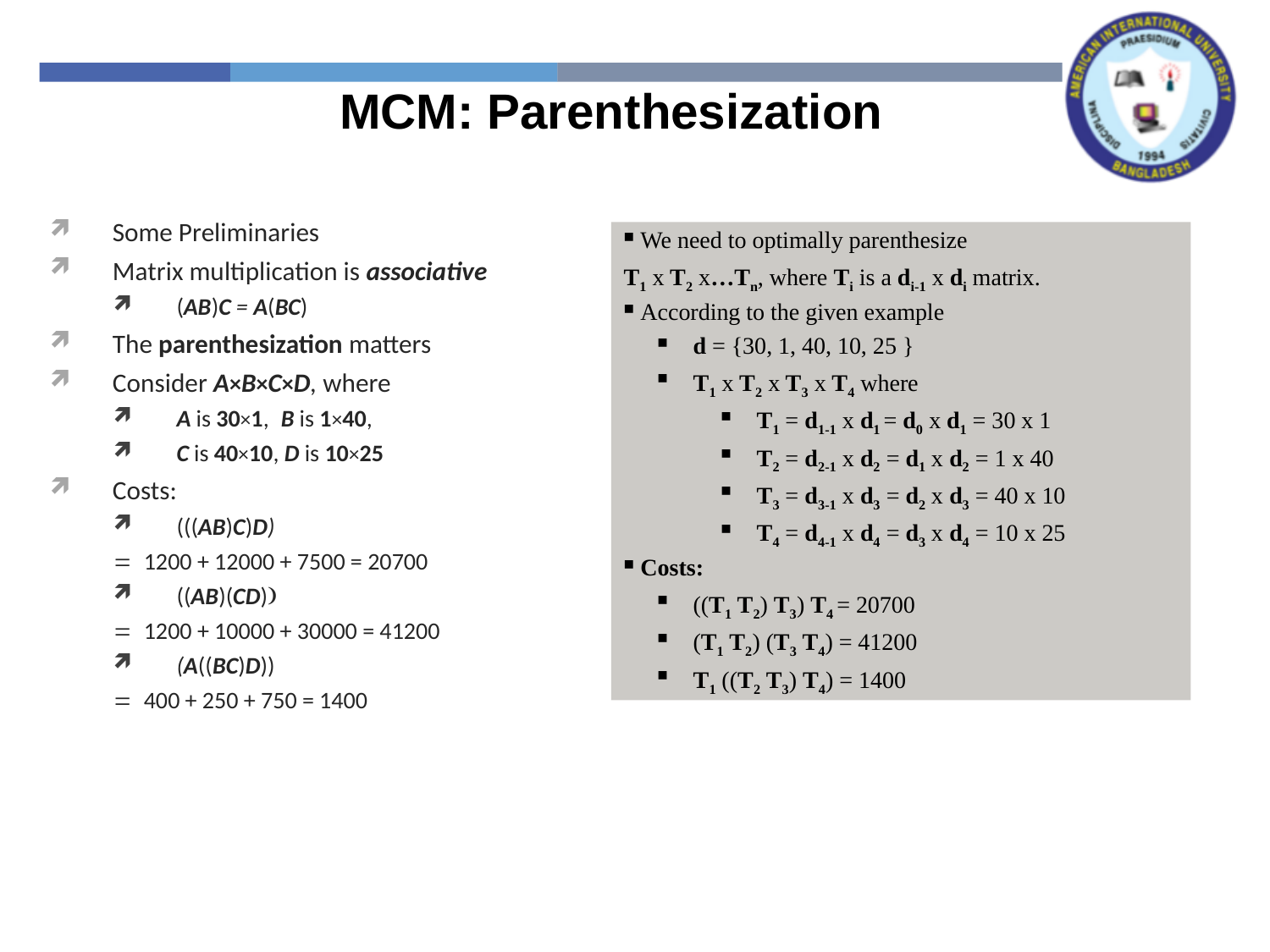

MCM: Parenthesization
Some Preliminaries
Matrix multiplication is associative
(AB)C = A(BC)
The parenthesization matters
Consider A×B×C×D, where
A is 30×1, B is 1×40,
C is 40×10, D is 10×25
Costs:
(((AB)C)D)
= 1200 + 12000 + 7500 = 20700
((AB)(CD))
= 1200 + 10000 + 30000 = 41200
(A((BC)D))
= 400 + 250 + 750 = 1400
 We need to optimally parenthesize
T1 x T2 x…Tn, where Ti is a di-1 x di matrix.
 According to the given example
 d = {30, 1, 40, 10, 25 }
 T1 x T2 x T3 x T4 where
 T1 = d1-1 x d1 = d0 x d1 = 30 x 1
 T2 = d2-1 x d2 = d1 x d2 = 1 x 40
 T3 = d3-1 x d3 = d2 x d3 = 40 x 10
 T4 = d4-1 x d4 = d3 x d4 = 10 x 25
 Costs:
 ((T1 T2) T3) T4 = 20700
 (T1 T2) (T3 T4) = 41200
 T1 ((T2 T3) T4) = 1400